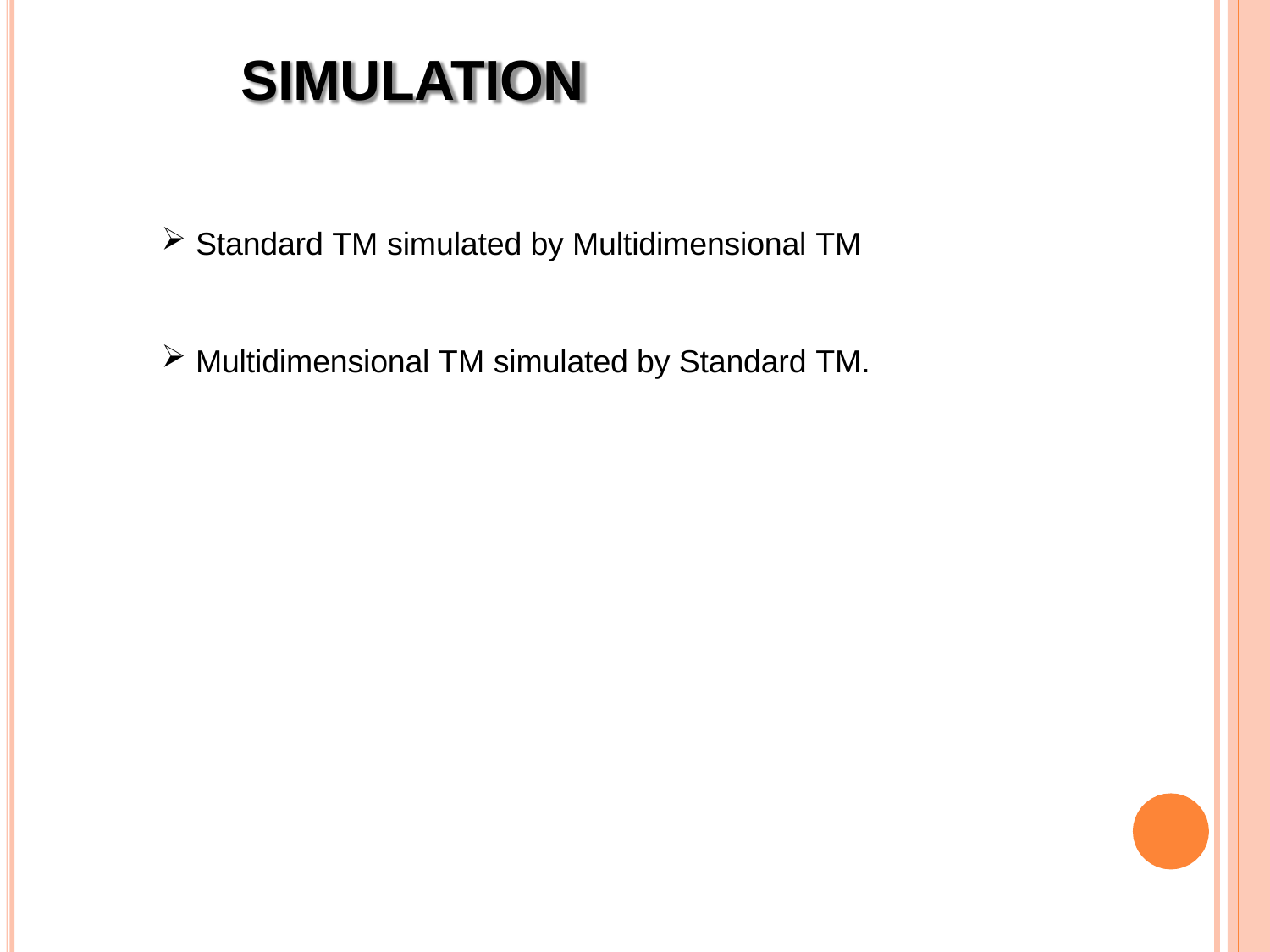

# SIMULATION

Standard TM simulated by Multidimensional TM

Multidimensional TM simulated by Standard TM.